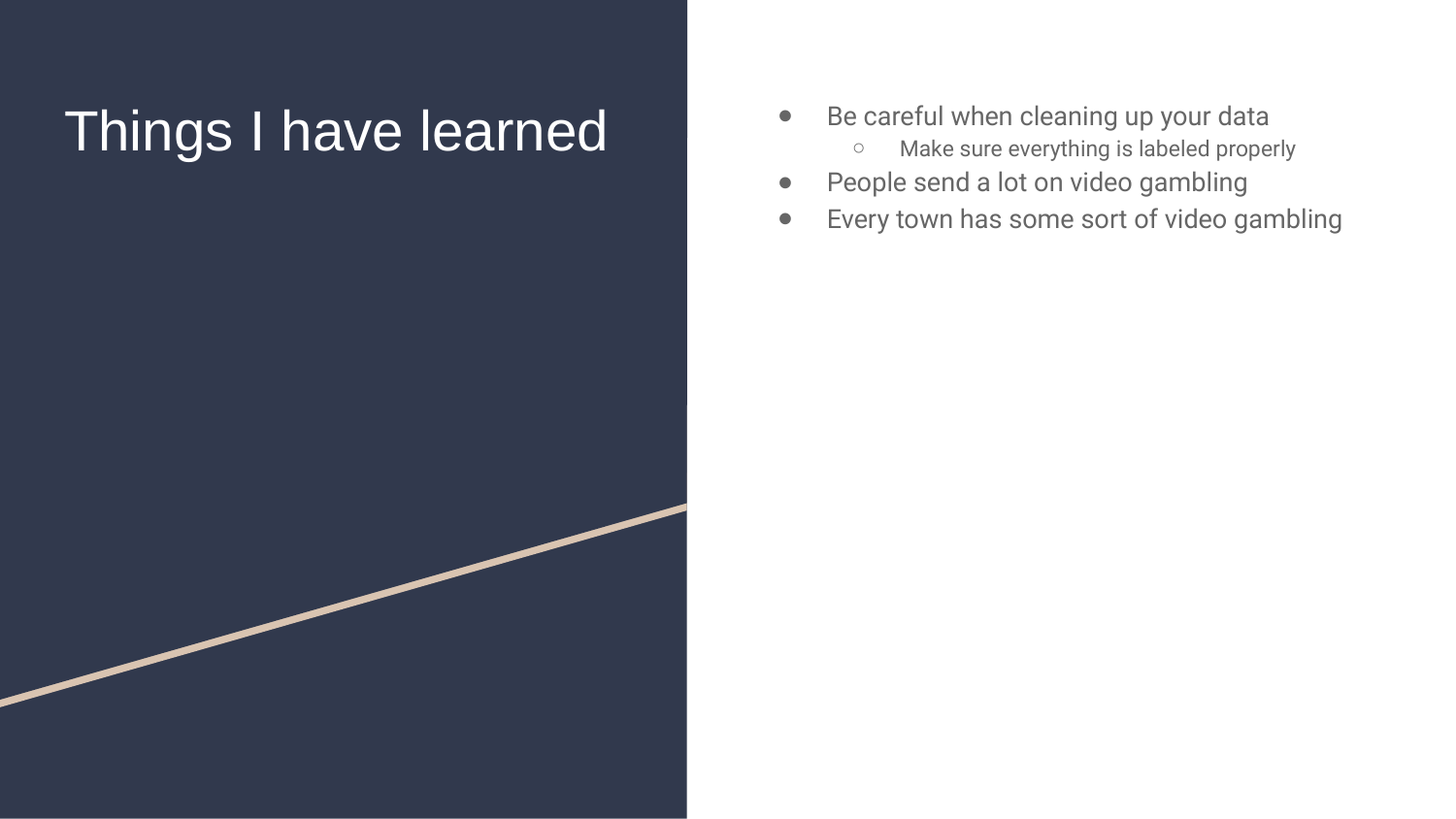

# Things I have learned
Be careful when cleaning up your data
Make sure everything is labeled properly
People send a lot on video gambling
Every town has some sort of video gambling